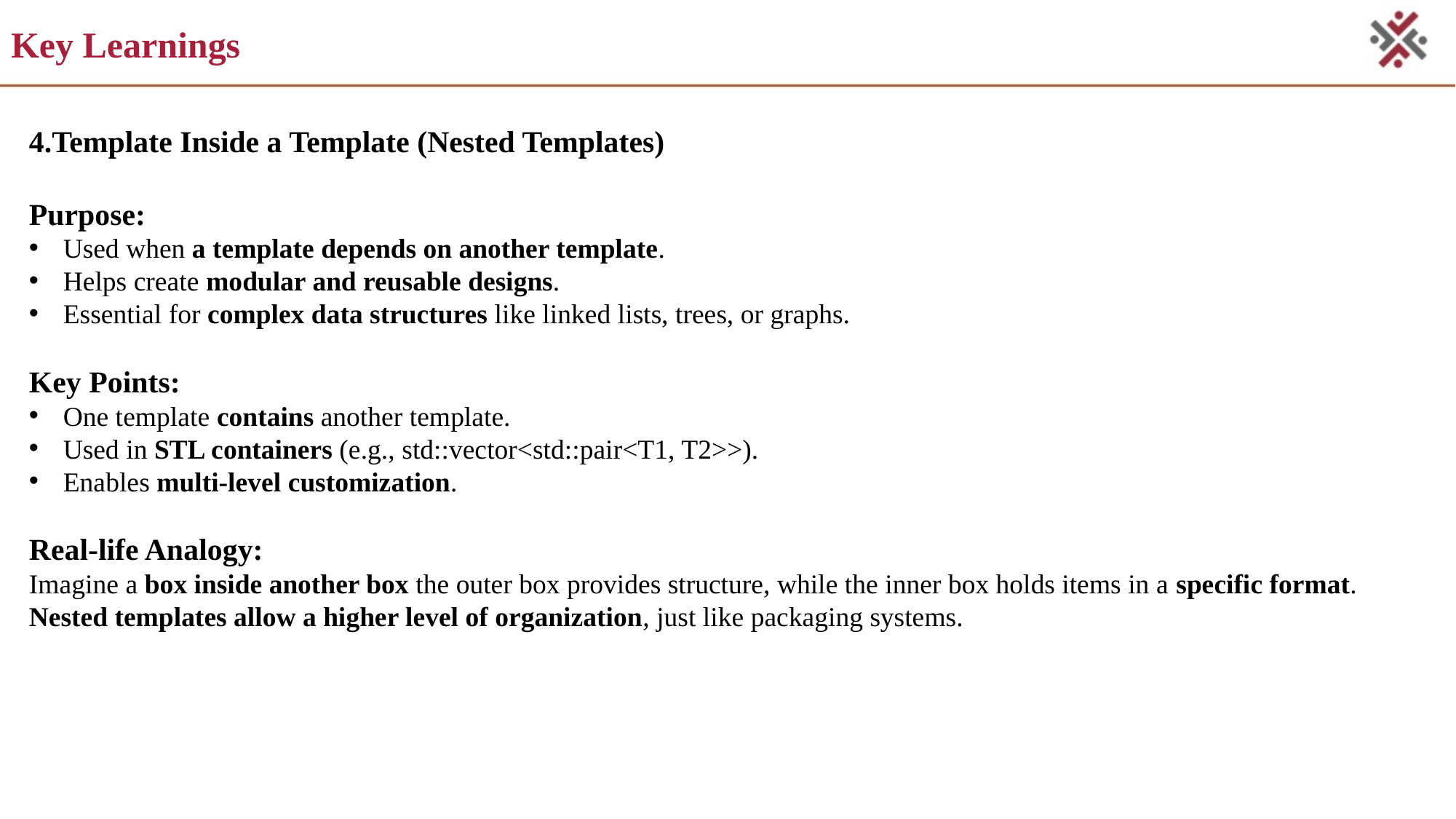

# Key Learnings
4.Template Inside a Template (Nested Templates)

Purpose:
Used when a template depends on another template.
Helps create modular and reusable designs.
Essential for complex data structures like linked lists, trees, or graphs.

Key Points:
One template contains another template.
Used in STL containers (e.g., std::vector<std::pair<T1, T2>>).
Enables multi-level customization.

Real-life Analogy:
Imagine a box inside another box the outer box provides structure, while the inner box holds items in a specific format. Nested templates allow a higher level of organization, just like packaging systems.